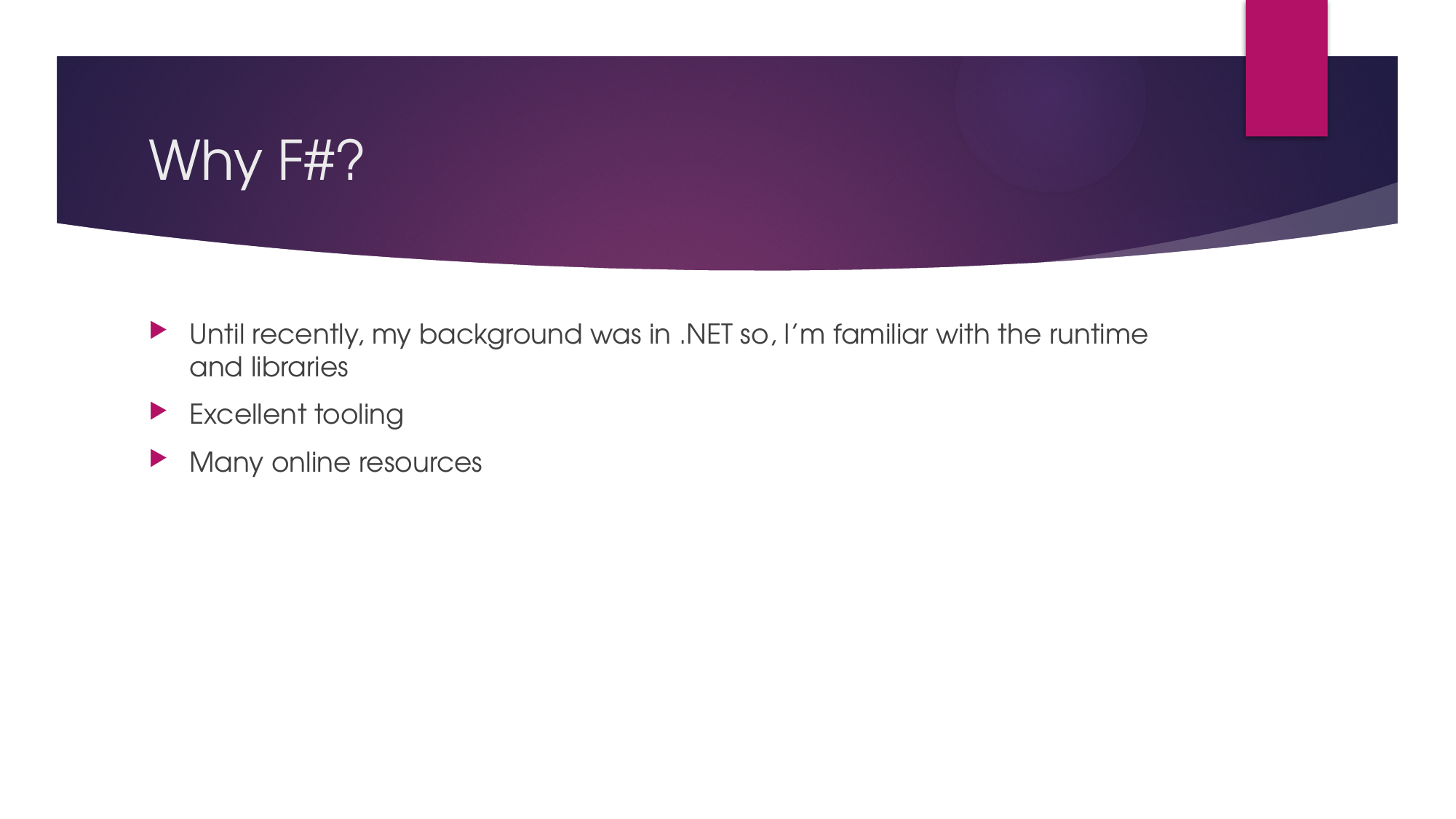

# Why F#?
Until recently, my background was in .NET so, I’m familiar with the runtime and libraries
Excellent tooling
Many online resources